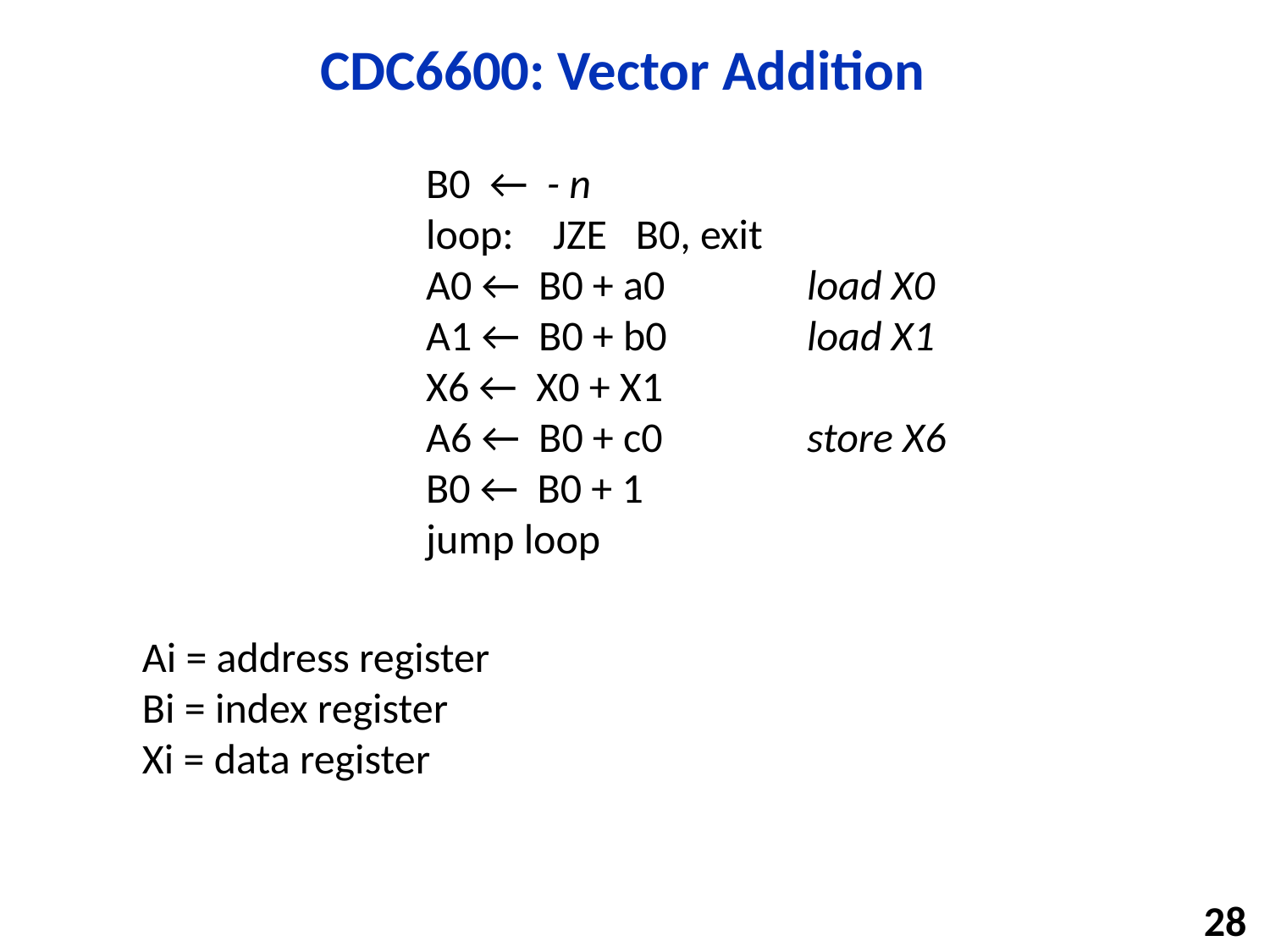

# CDC6600: Vector Addition
B0  ←  - n
loop:	JZE   B0, exit
A0 ←  B0 + a0		load X0
A1 ←  B0 + b0 		load X1
X6 ←  X0 + X1
A6 ←  B0 + c0 		store X6
B0 ←  B0 + 1
jump loop

Ai = address register
Bi = index register
Xi = data register
28